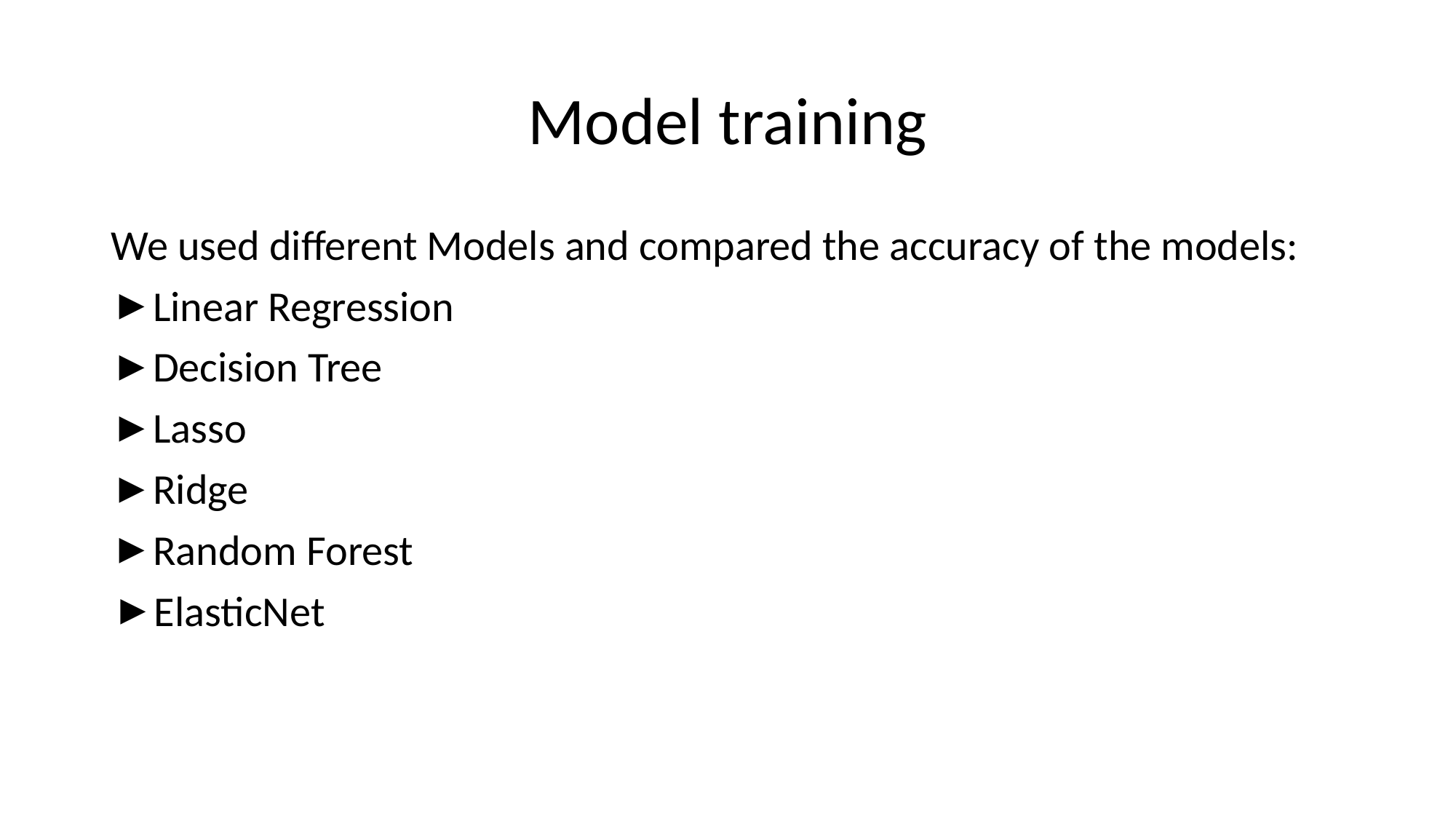

# Model training
We used different Models and compared the accuracy of the models:
Linear Regression
Decision Tree
Lasso
Ridge
Random Forest
ElasticNet